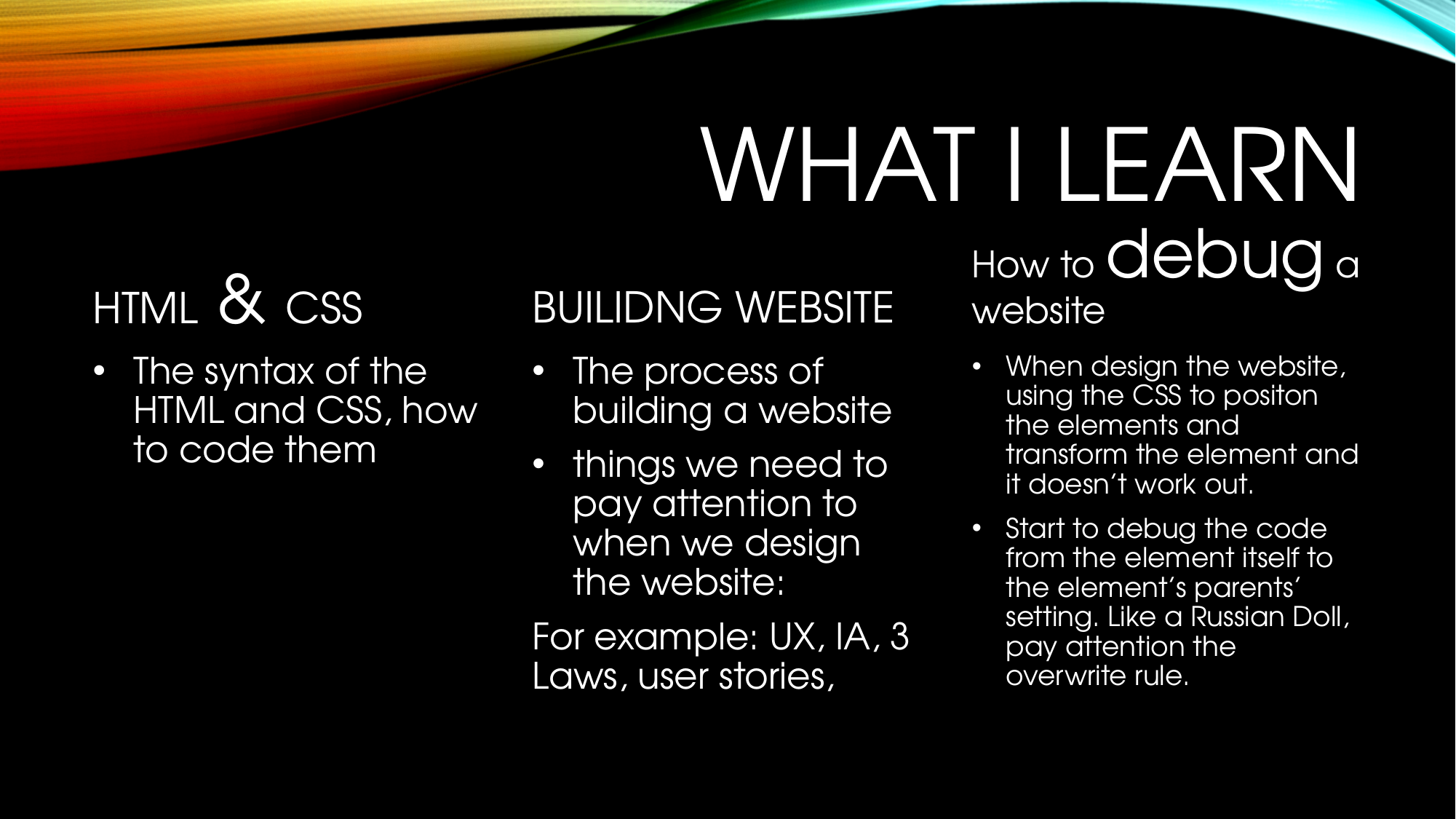

# What I learn
How to debug a website
BUILIDNG WEBSITE
HTML & CSS
The process of building a website
things we need to pay attention to when we design the website:
For example: UX, IA, 3 Laws, user stories,
The syntax of the HTML and CSS, how to code them
When design the website, using the CSS to positon the elements and transform the element and it doesn’t work out.
Start to debug the code from the element itself to the element’s parents’ setting. Like a Russian Doll, pay attention the overwrite rule.